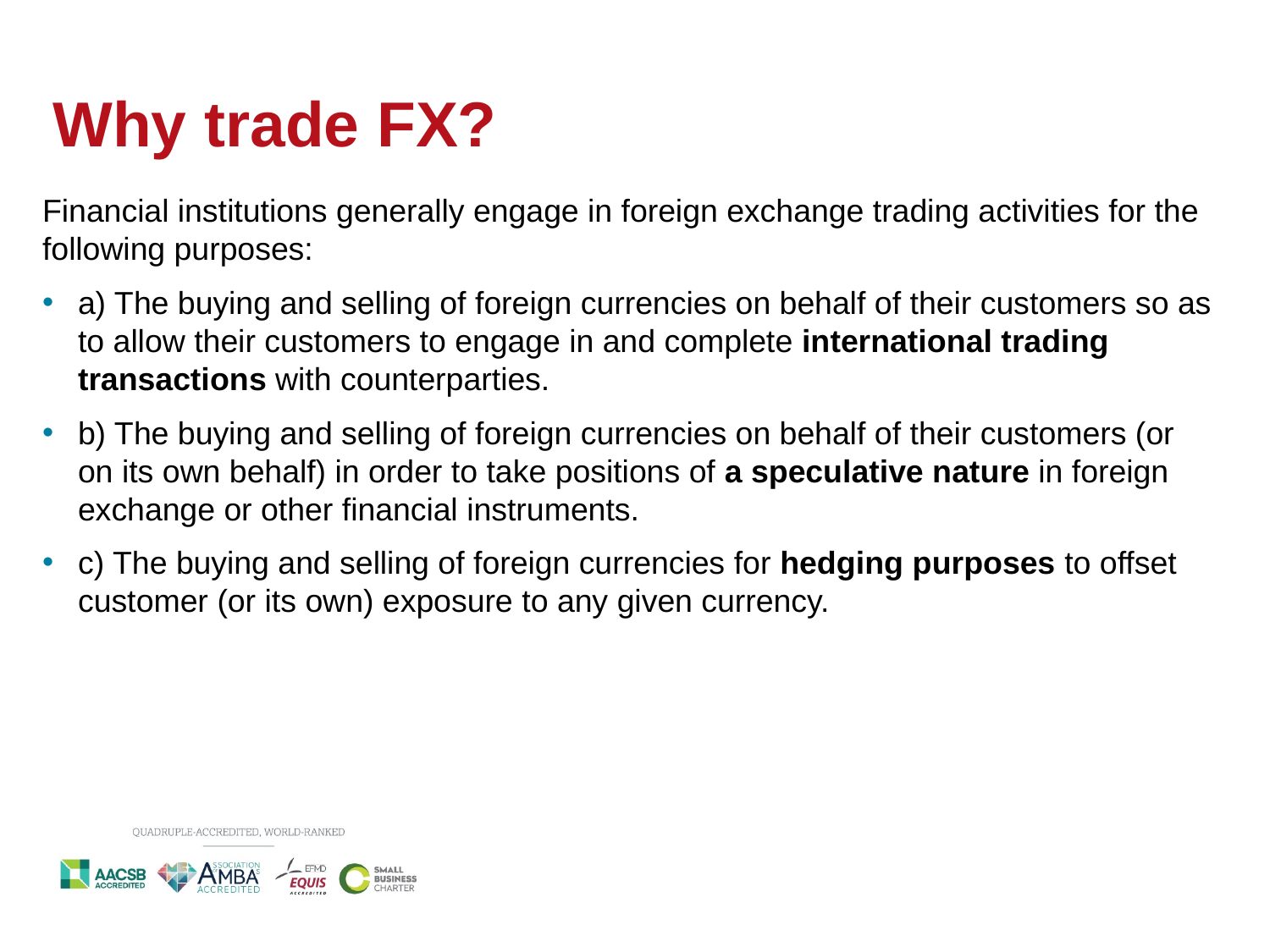

# Why trade FX?
Financial institutions generally engage in foreign exchange trading activities for the following purposes:
a) The buying and selling of foreign currencies on behalf of their customers so as to allow their customers to engage in and complete international trading transactions with counterparties.
b) The buying and selling of foreign currencies on behalf of their customers (or on its own behalf) in order to take positions of a speculative nature in foreign exchange or other financial instruments.
c) The buying and selling of foreign currencies for hedging purposes to offset customer (or its own) exposure to any given currency.